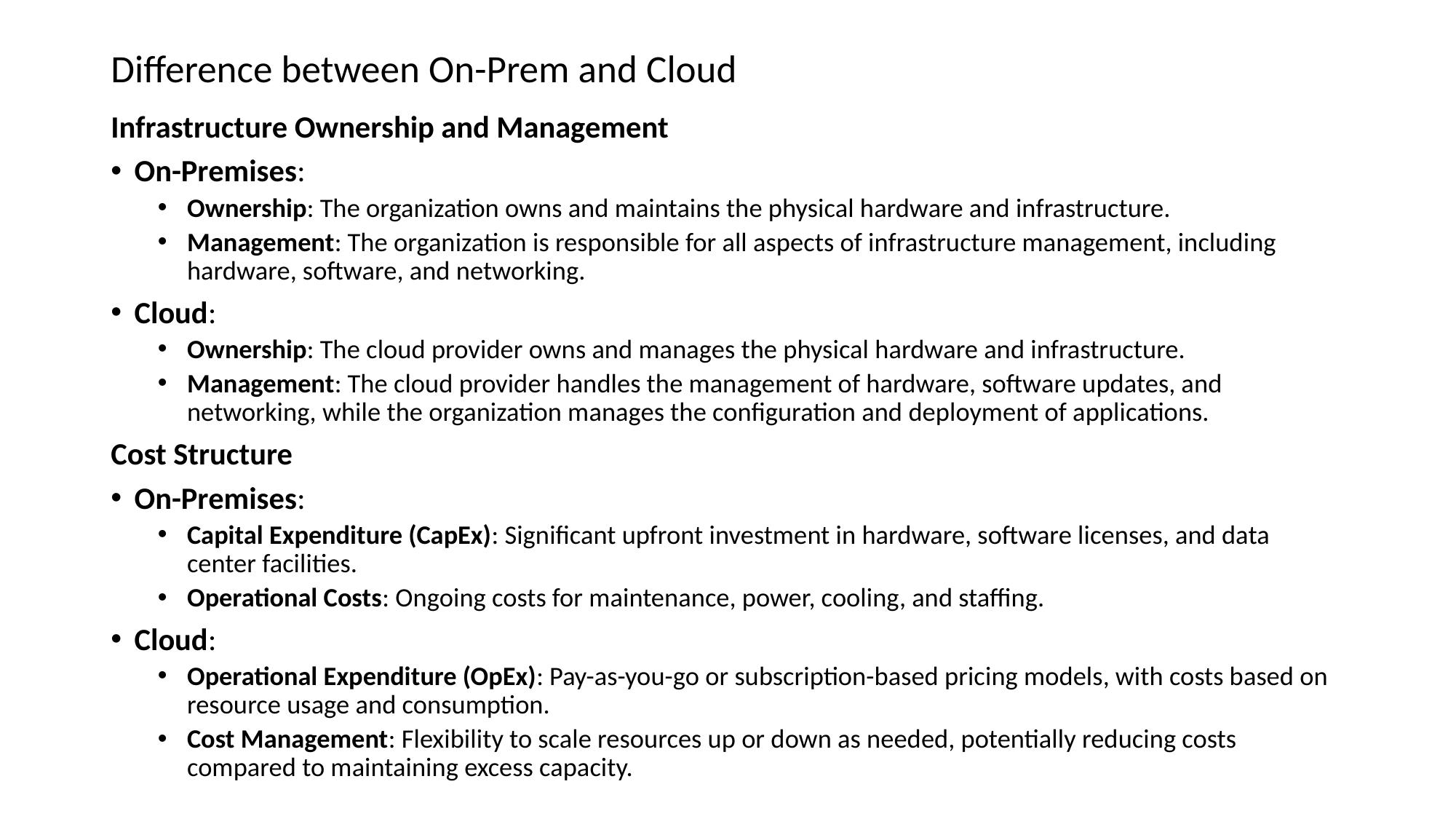

# Difference between On-Prem and Cloud
Infrastructure Ownership and Management
On-Premises:
Ownership: The organization owns and maintains the physical hardware and infrastructure.
Management: The organization is responsible for all aspects of infrastructure management, including hardware, software, and networking.
Cloud:
Ownership: The cloud provider owns and manages the physical hardware and infrastructure.
Management: The cloud provider handles the management of hardware, software updates, and networking, while the organization manages the configuration and deployment of applications.
Cost Structure
On-Premises:
Capital Expenditure (CapEx): Significant upfront investment in hardware, software licenses, and data center facilities.
Operational Costs: Ongoing costs for maintenance, power, cooling, and staffing.
Cloud:
Operational Expenditure (OpEx): Pay-as-you-go or subscription-based pricing models, with costs based on resource usage and consumption.
Cost Management: Flexibility to scale resources up or down as needed, potentially reducing costs compared to maintaining excess capacity.